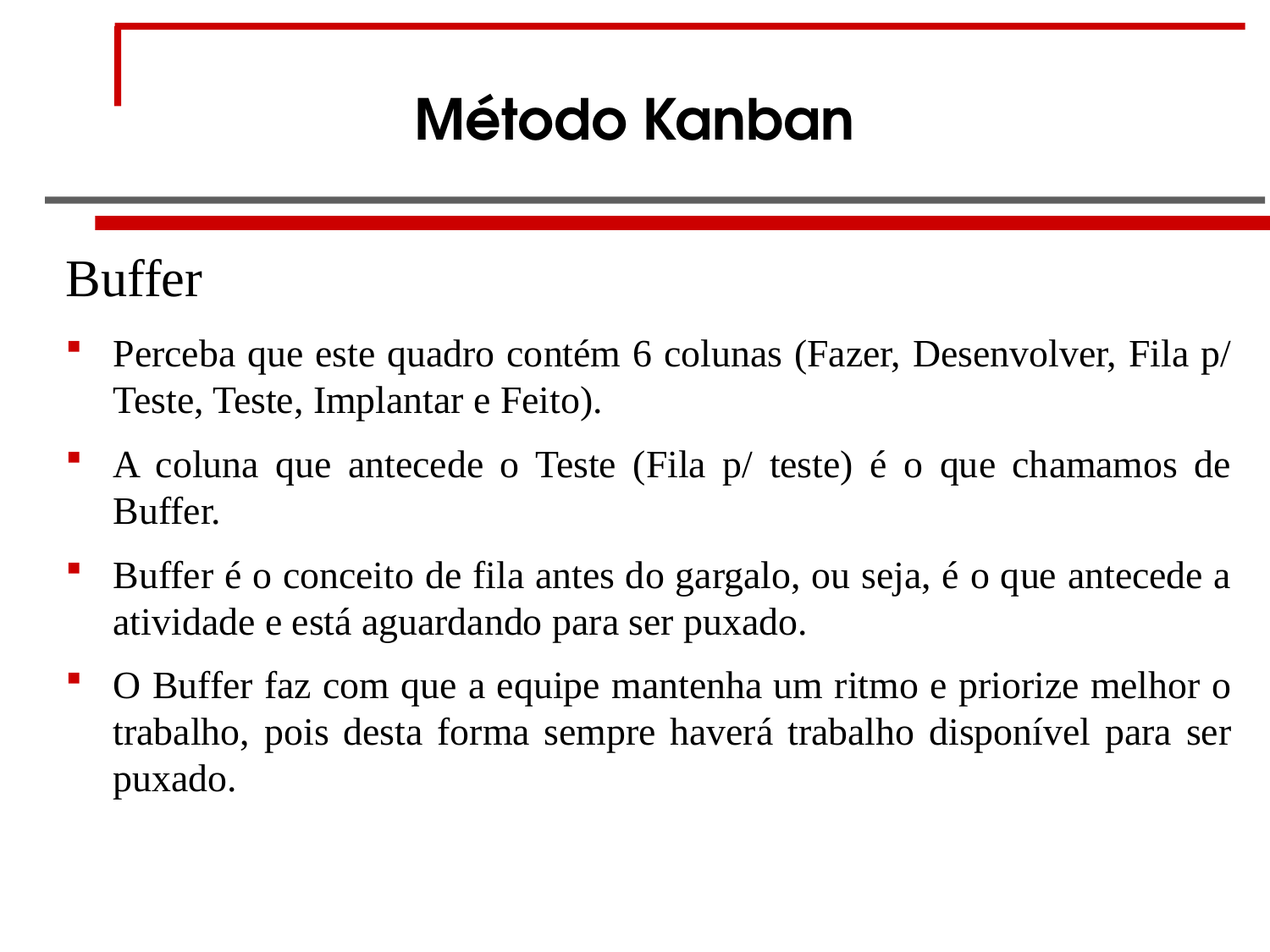

# Método Kanban
Buffer
Perceba que este quadro contém 6 colunas (Fazer, Desenvolver, Fila p/ Teste, Teste, Implantar e Feito).
A coluna que antecede o Teste (Fila p/ teste) é o que chamamos de Buffer.
Buffer é o conceito de fila antes do gargalo, ou seja, é o que antecede a atividade e está aguardando para ser puxado.
O Buffer faz com que a equipe mantenha um ritmo e priorize melhor o trabalho, pois desta forma sempre haverá trabalho disponível para ser puxado.

Luciana Leal
33 / 61